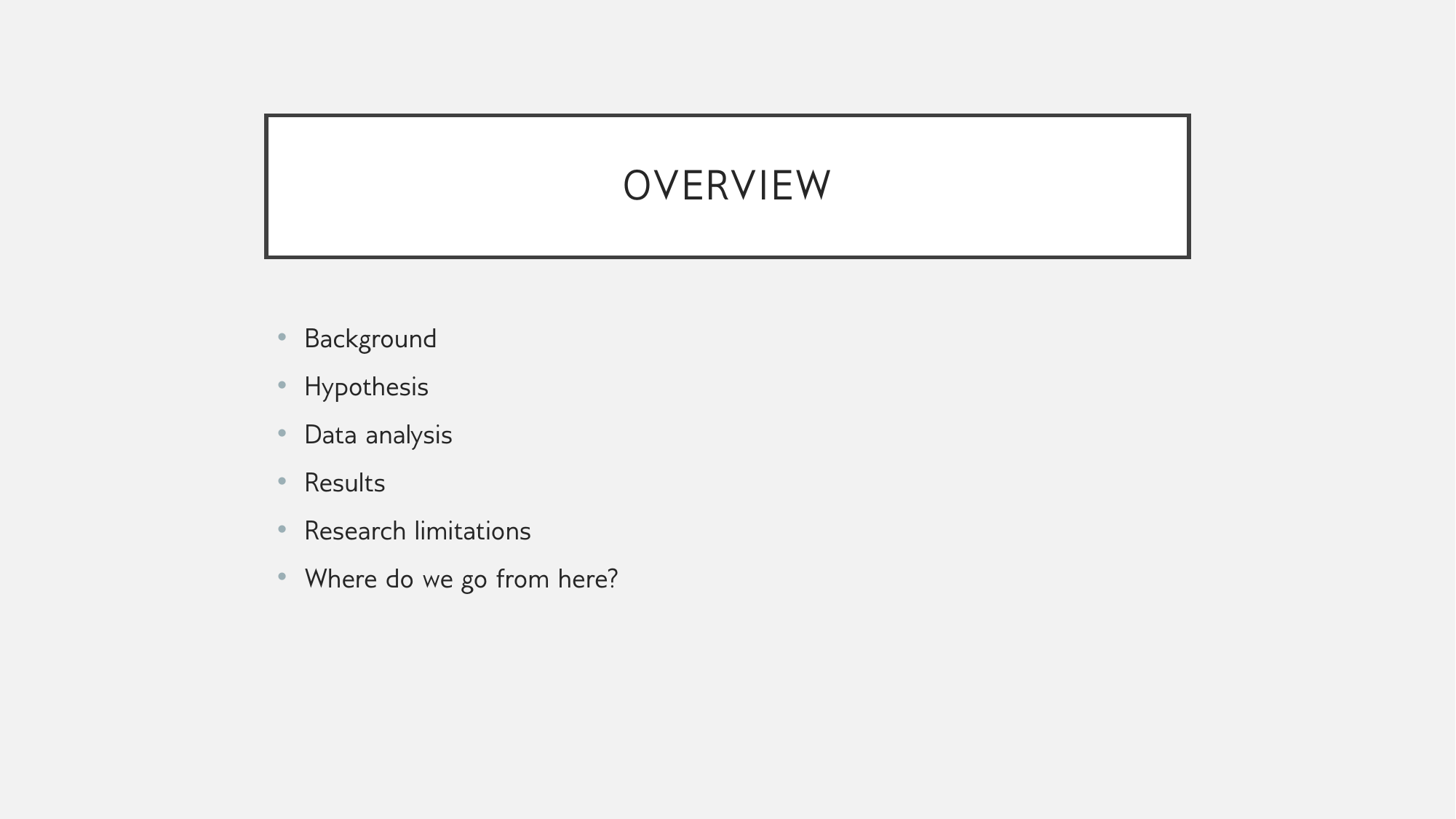

# Overview
Background
Hypothesis
Data analysis
Results
Research limitations
Where do we go from here?